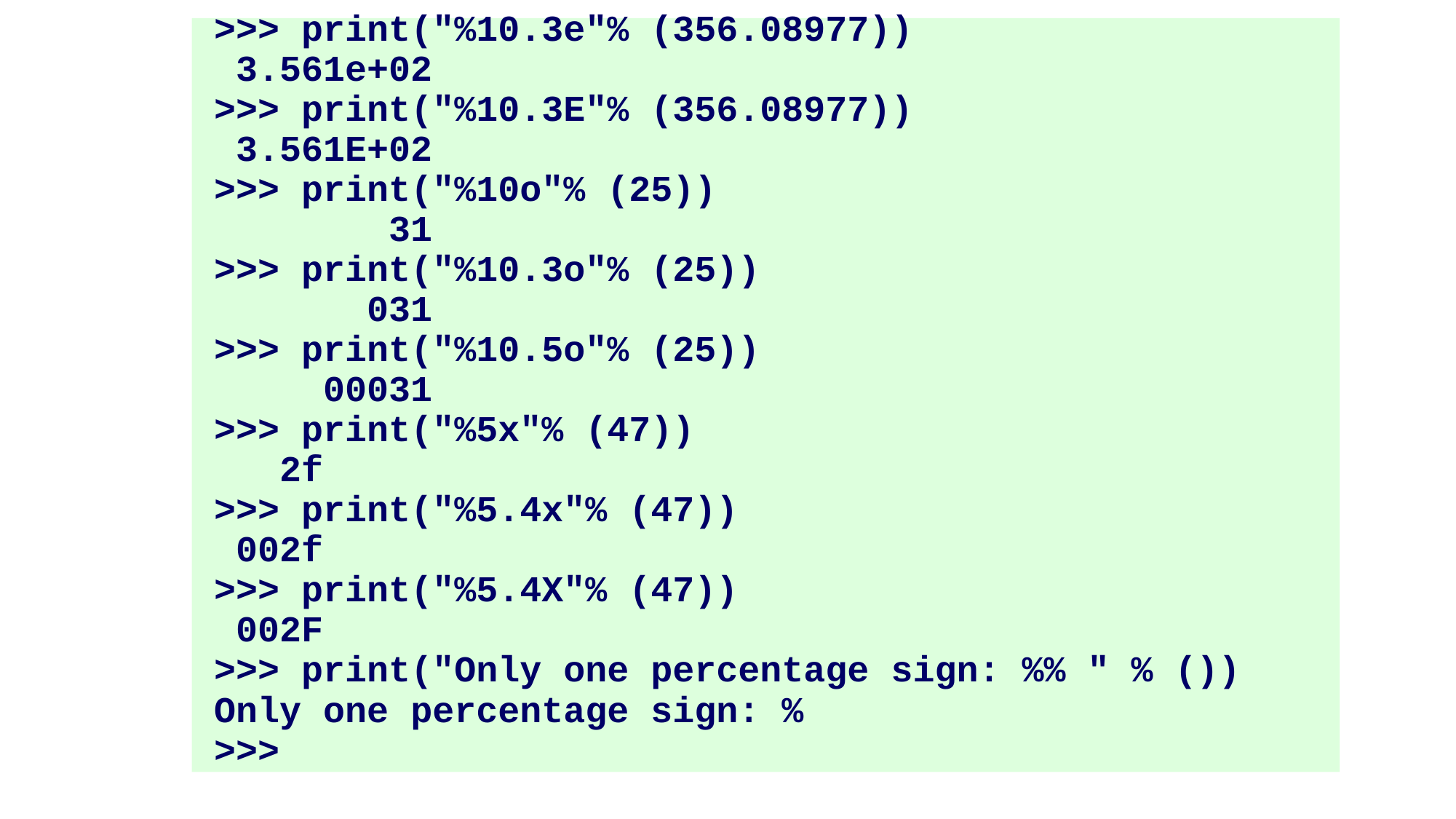

>>> print("%10.3e"% (356.08977))
 3.561e+02
>>> print("%10.3E"% (356.08977))
 3.561E+02
>>> print("%10o"% (25))
        31
>>> print("%10.3o"% (25))
       031
>>> print("%10.5o"% (25))
     00031
>>> print("%5x"% (47))
   2f
>>> print("%5.4x"% (47))
 002f
>>> print("%5.4X"% (47))
 002F
>>> print("Only one percentage sign: %% " % ())
Only one percentage sign: %
>>>